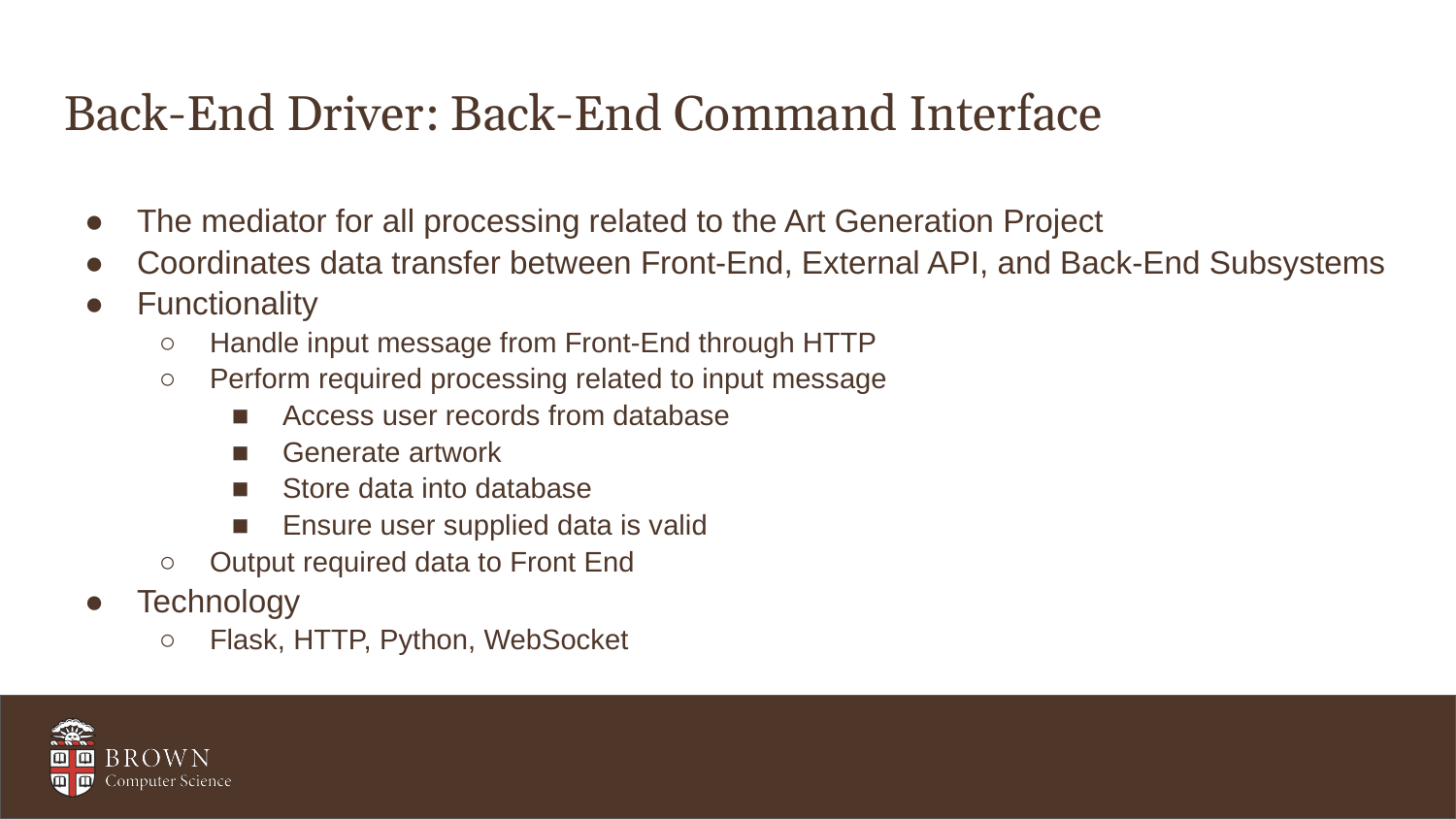

# Back-End Driver: Back-End Command Interface
The mediator for all processing related to the Art Generation Project
Coordinates data transfer between Front-End, External API, and Back-End Subsystems
Functionality
Handle input message from Front-End through HTTP
Perform required processing related to input message
Access user records from database
Generate artwork
Store data into database
Ensure user supplied data is valid
Output required data to Front End
Technology
Flask, HTTP, Python, WebSocket